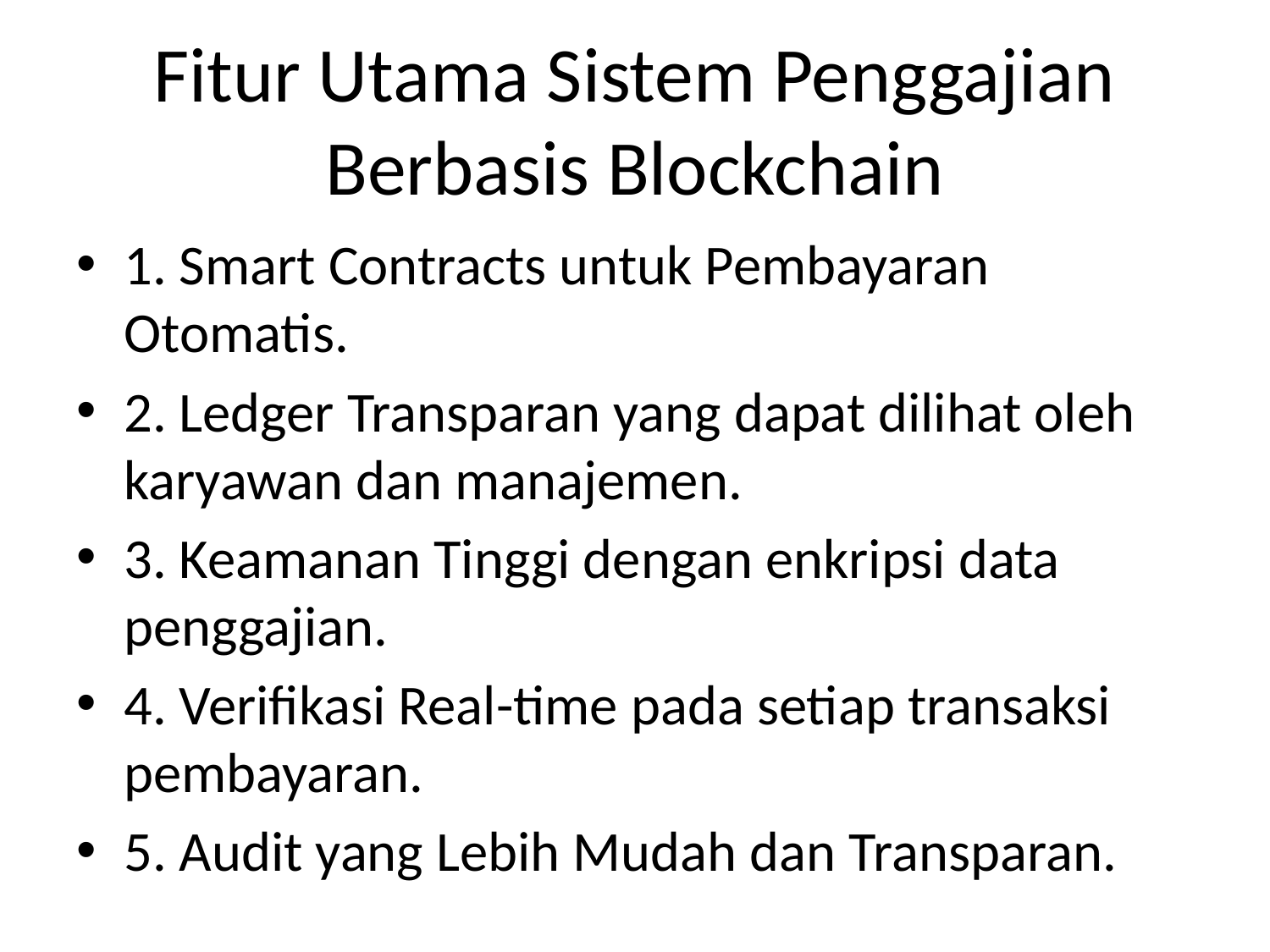

# Fitur Utama Sistem Penggajian Berbasis Blockchain
1. Smart Contracts untuk Pembayaran Otomatis.
2. Ledger Transparan yang dapat dilihat oleh karyawan dan manajemen.
3. Keamanan Tinggi dengan enkripsi data penggajian.
4. Verifikasi Real-time pada setiap transaksi pembayaran.
5. Audit yang Lebih Mudah dan Transparan.